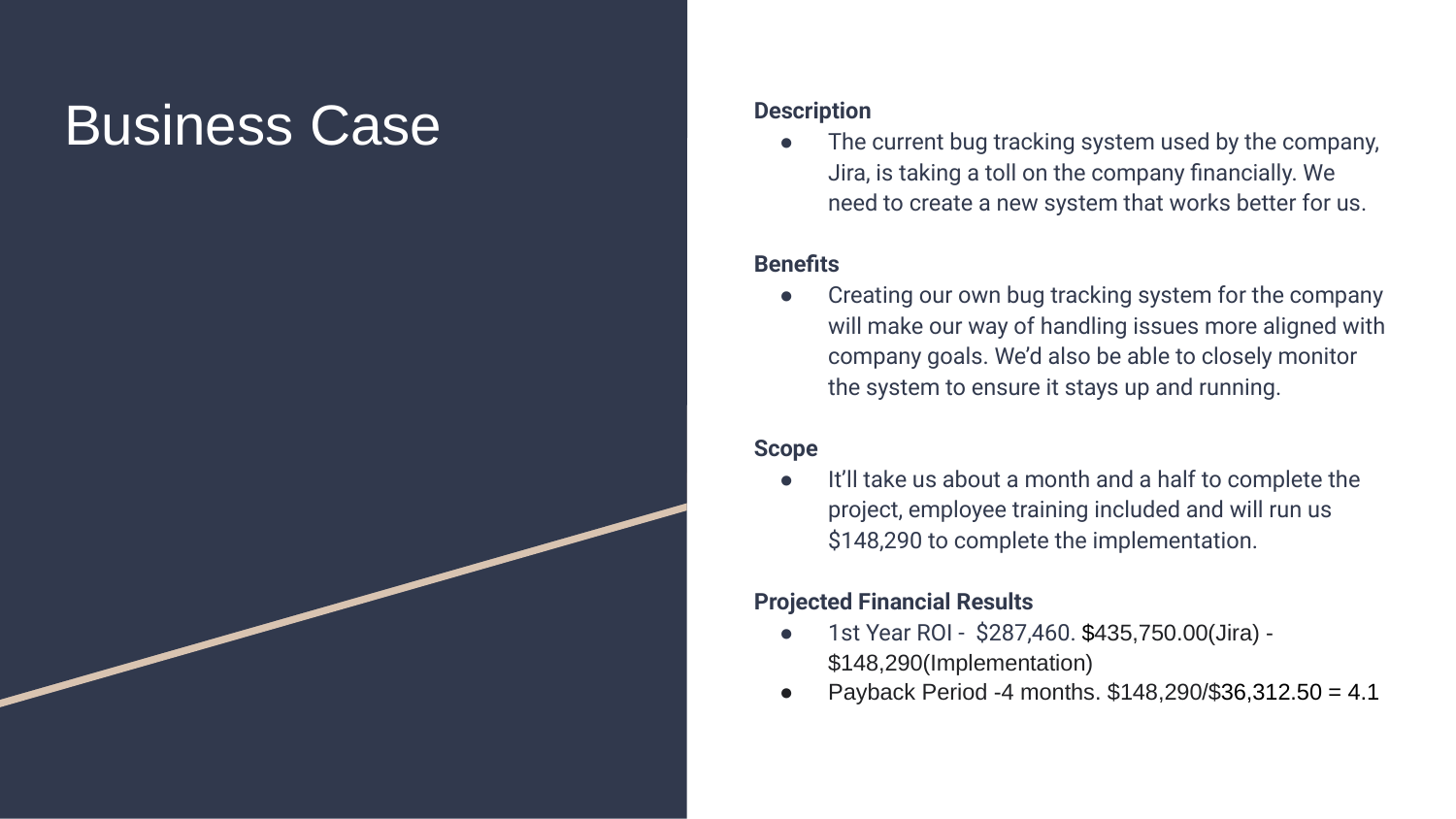

# Business Case
Description
The current bug tracking system used by the company, Jira, is taking a toll on the company financially. We need to create a new system that works better for us.

Benefits
Creating our own bug tracking system for the company will make our way of handling issues more aligned with company goals. We’d also be able to closely monitor the system to ensure it stays up and running.

Scope
It’ll take us about a month and a half to complete the project, employee training included and will run us $148,290 to complete the implementation.

Projected Financial Results
1st Year ROI -  $287,460. $435,750.00(Jira) - $148,290(Implementation)
Payback Period -4 months. $148,290/$36,312.50 = 4.1